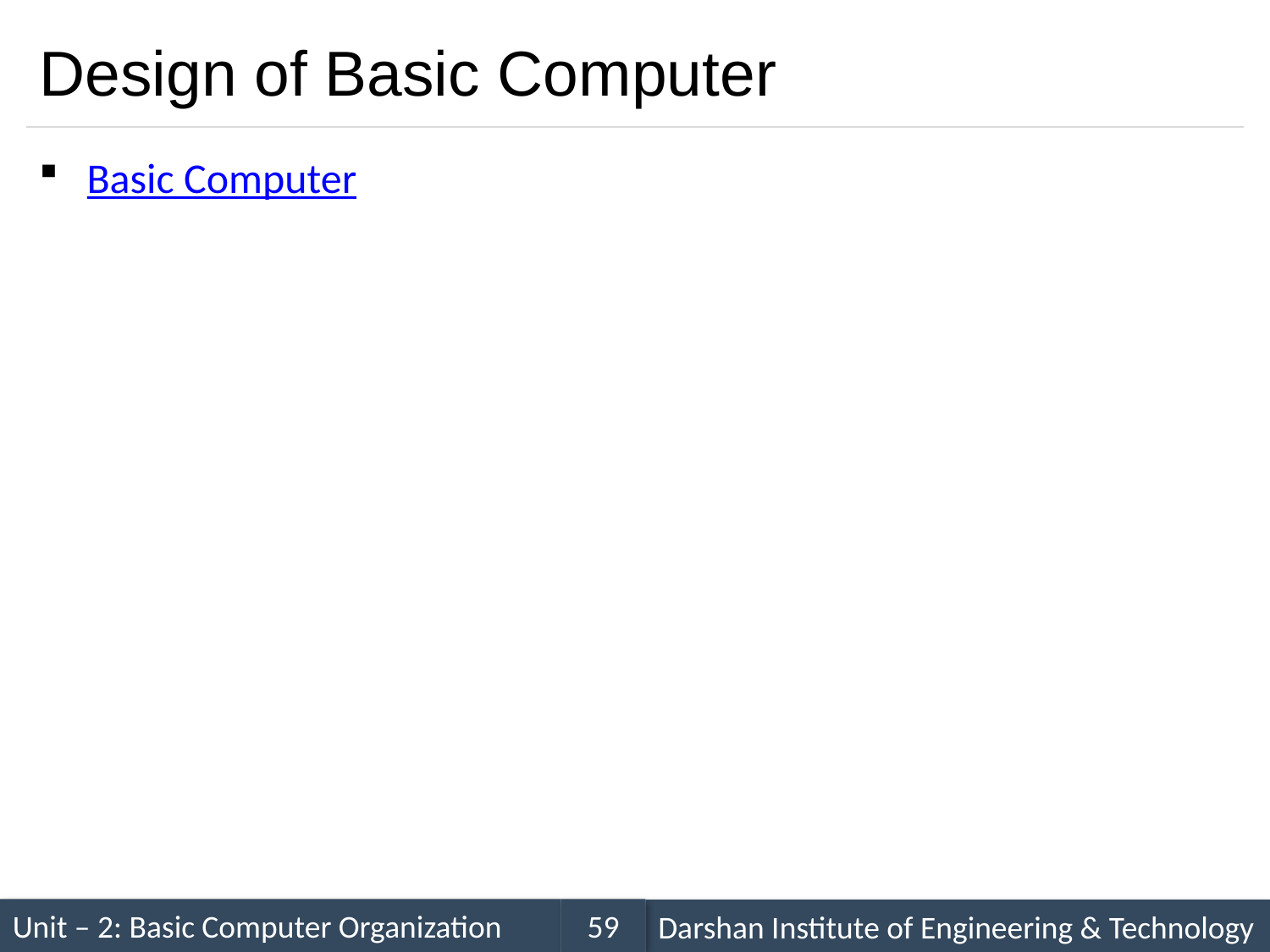

# Design of Basic Computer
Basic Computer